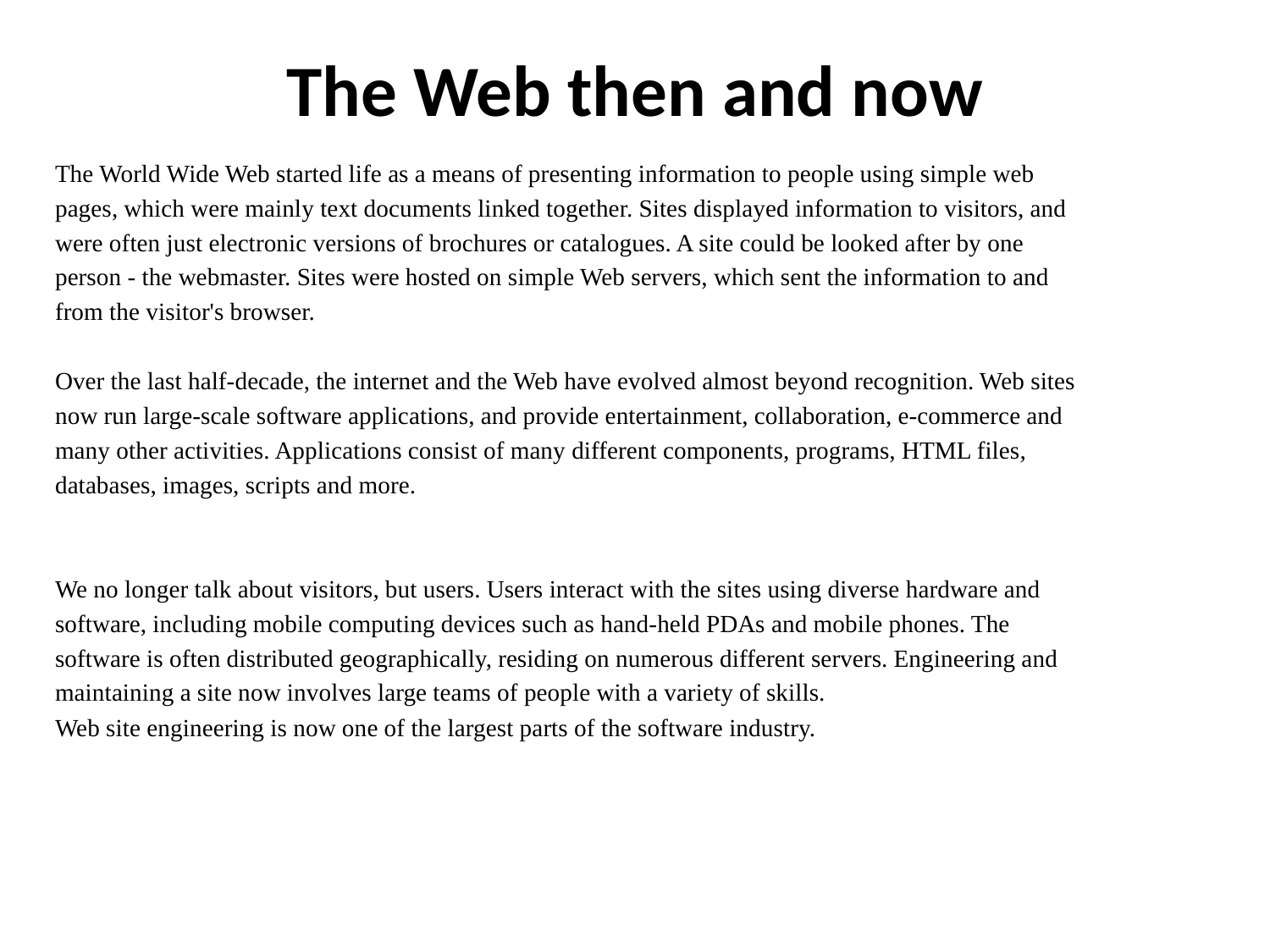

# The Web then and now

The World Wide Web started life as a means of presenting information to people using simple web
pages, which were mainly text documents linked together. Sites displayed information to visitors, and
were often just electronic versions of brochures or catalogues. A site could be looked after by one
person - the webmaster. Sites were hosted on simple Web servers, which sent the information to and
from the visitor's browser.

Over the last half-decade, the internet and the Web have evolved almost beyond recognition. Web sites
now run large-scale software applications, and provide entertainment, collaboration, e-commerce and
many other activities. Applications consist of many different components, programs, HTML files,
databases, images, scripts and more.

We no longer talk about visitors, but users. Users interact with the sites using diverse hardware and
software, including mobile computing devices such as hand-held PDAs and mobile phones. The
software is often distributed geographically, residing on numerous different servers. Engineering and
maintaining a site now involves large teams of people with a variety of skills.
Web site engineering is now one of the largest parts of the software industry.